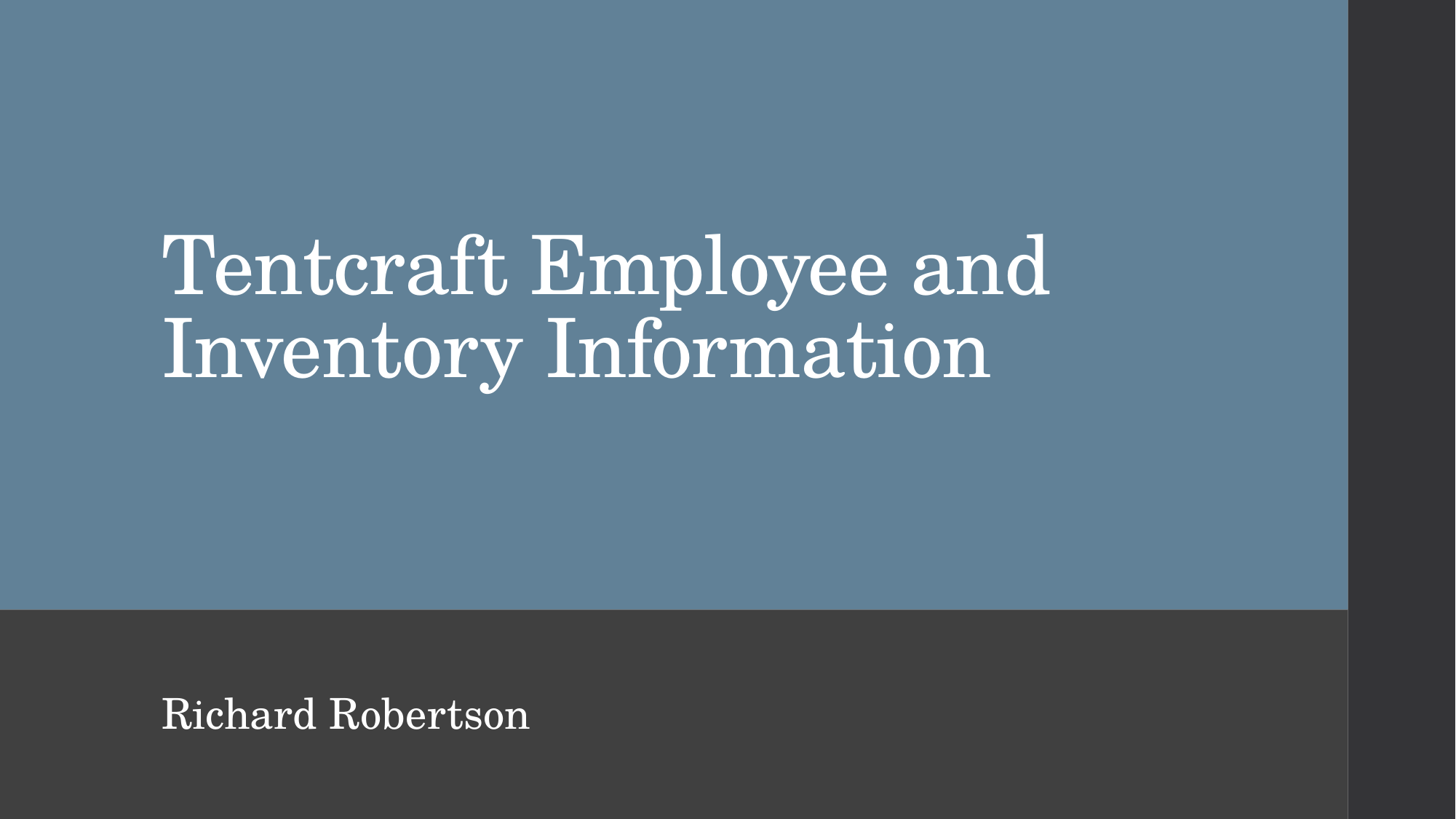

# Tentcraft Employee and Inventory Information

Richard Robertson